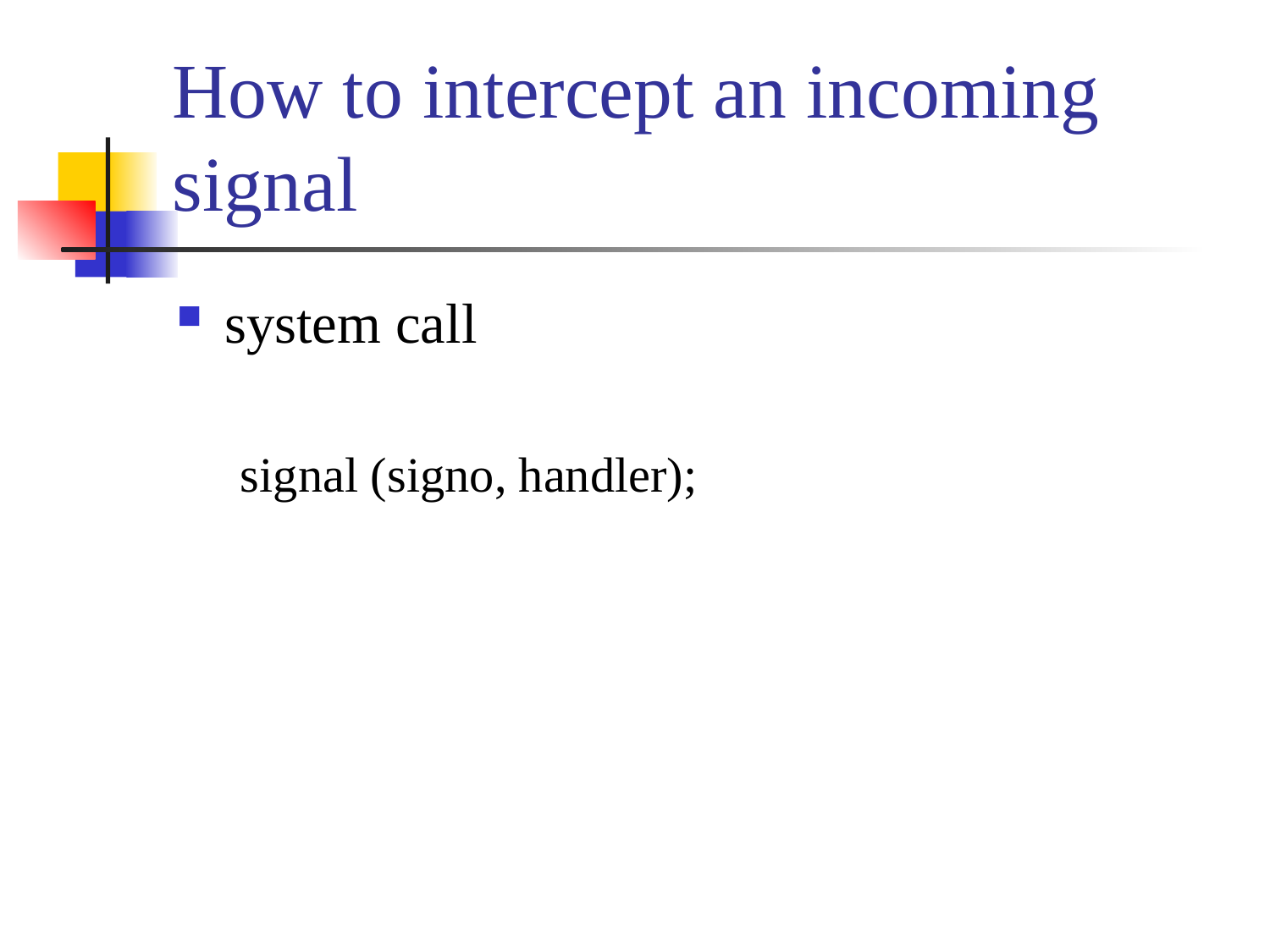

# How to intercept an incoming signal
system call

signal (signo, handler);